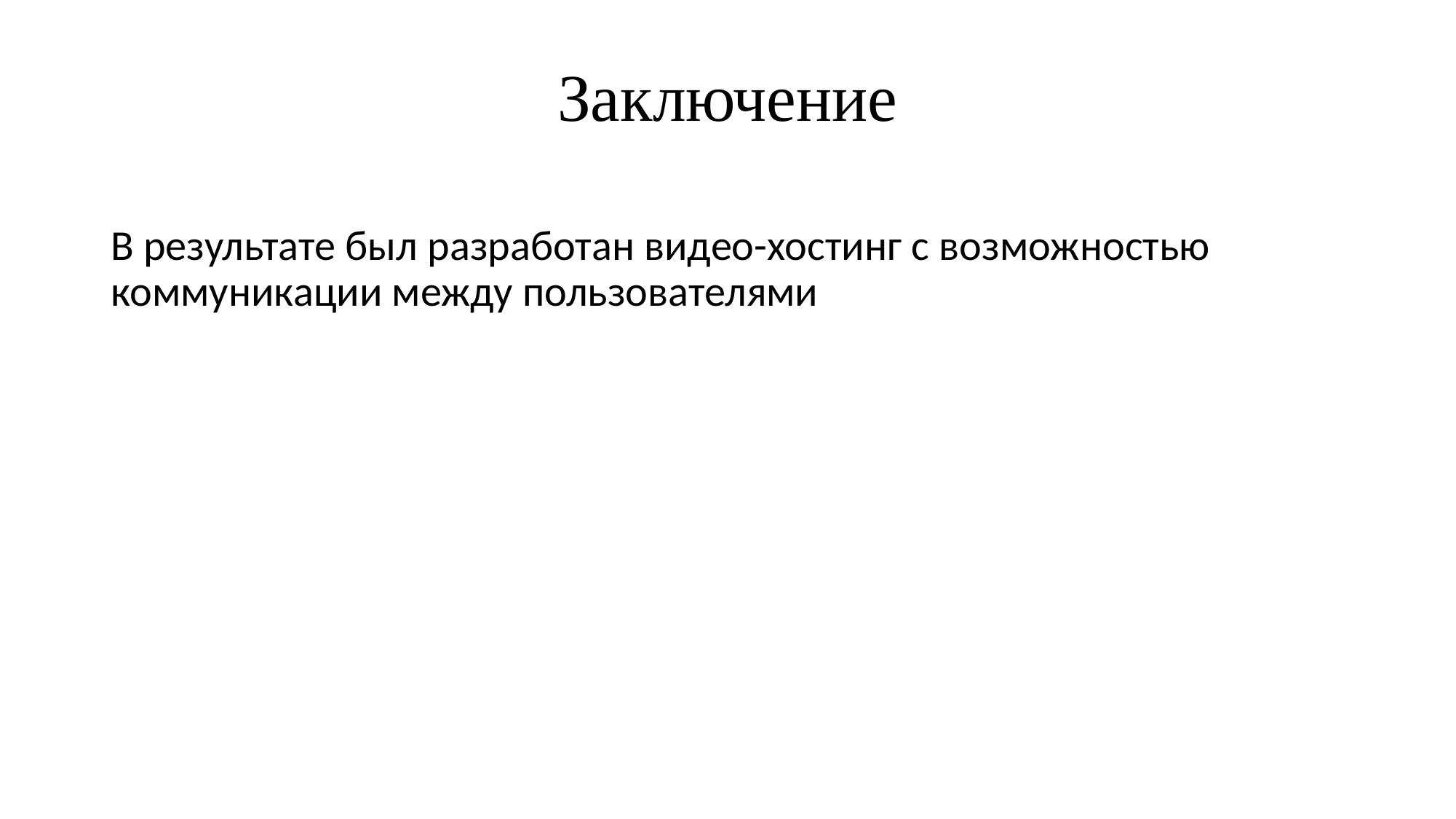

# Заключение
В результате был разработан видео-хостинг с возможностью коммуникации между пользователями